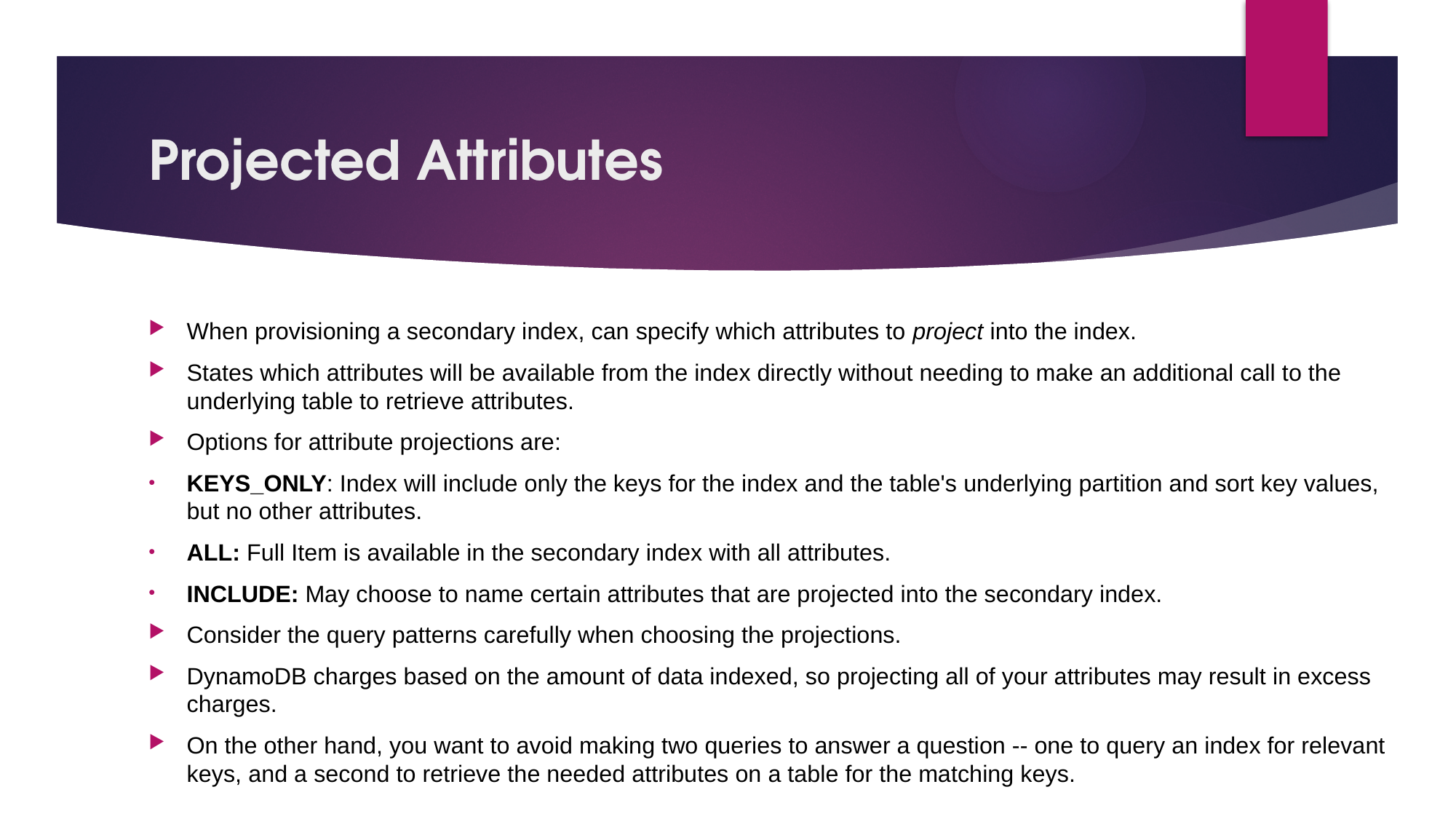

# Projected Attributes
When provisioning a secondary index, can specify which attributes to project into the index.
States which attributes will be available from the index directly without needing to make an additional call to the underlying table to retrieve attributes.
Options for attribute projections are:
KEYS_ONLY: Index will include only the keys for the index and the table's underlying partition and sort key values, but no other attributes.
ALL: Full Item is available in the secondary index with all attributes.
INCLUDE: May choose to name certain attributes that are projected into the secondary index.
Consider the query patterns carefully when choosing the projections.
DynamoDB charges based on the amount of data indexed, so projecting all of your attributes may result in excess charges.
On the other hand, you want to avoid making two queries to answer a question -- one to query an index for relevant keys, and a second to retrieve the needed attributes on a table for the matching keys.